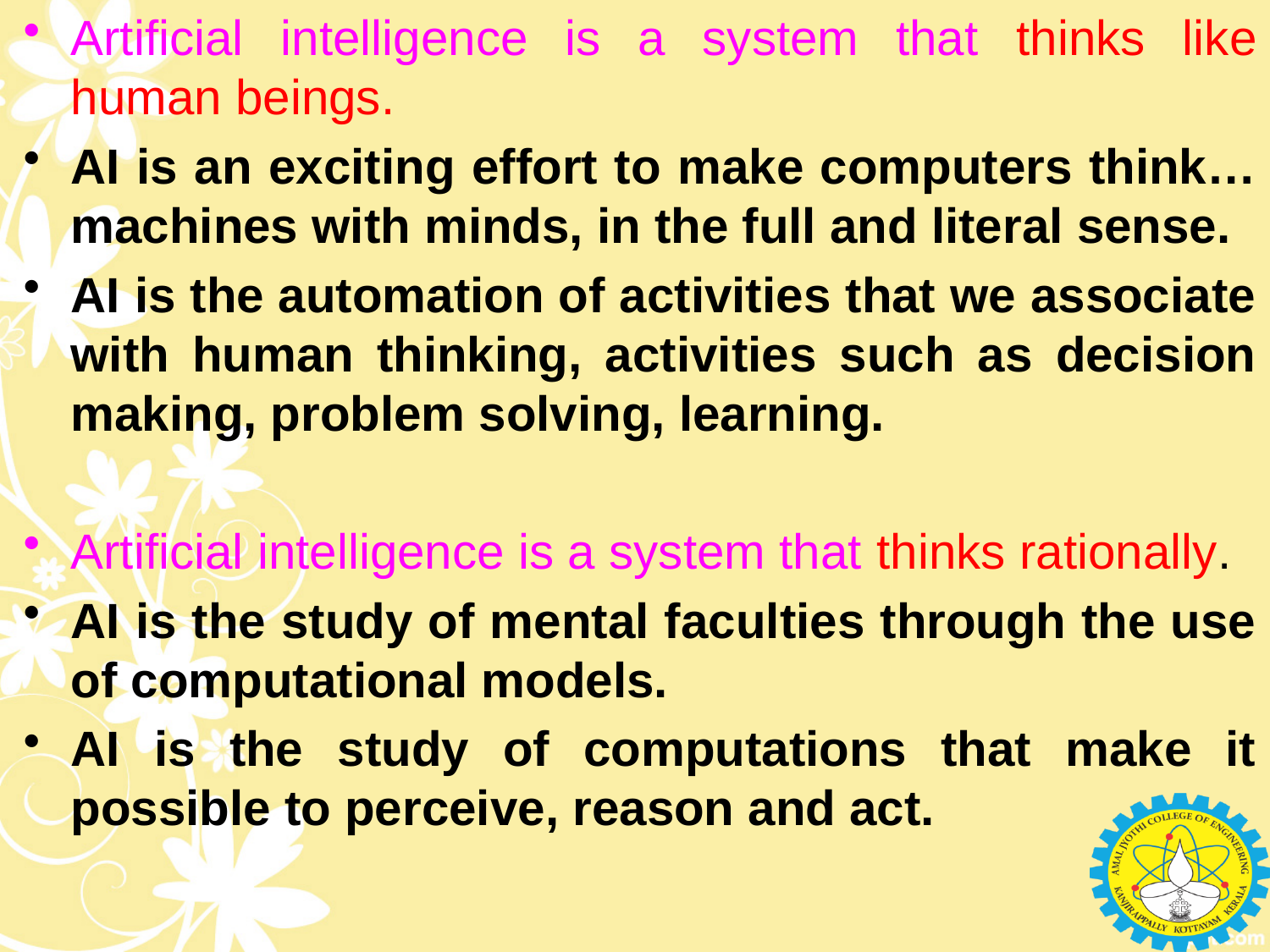

Artificial intelligence is a system that thinks like human beings.
AI is an exciting effort to make computers think… machines with minds, in the full and literal sense.
AI is the automation of activities that we associate with human thinking, activities such as decision making, problem solving, learning.

Artificial intelligence is a system that thinks rationally.
AI is the study of mental faculties through the use of computational models.
AI is the study of computations that make it possible to perceive, reason and act.